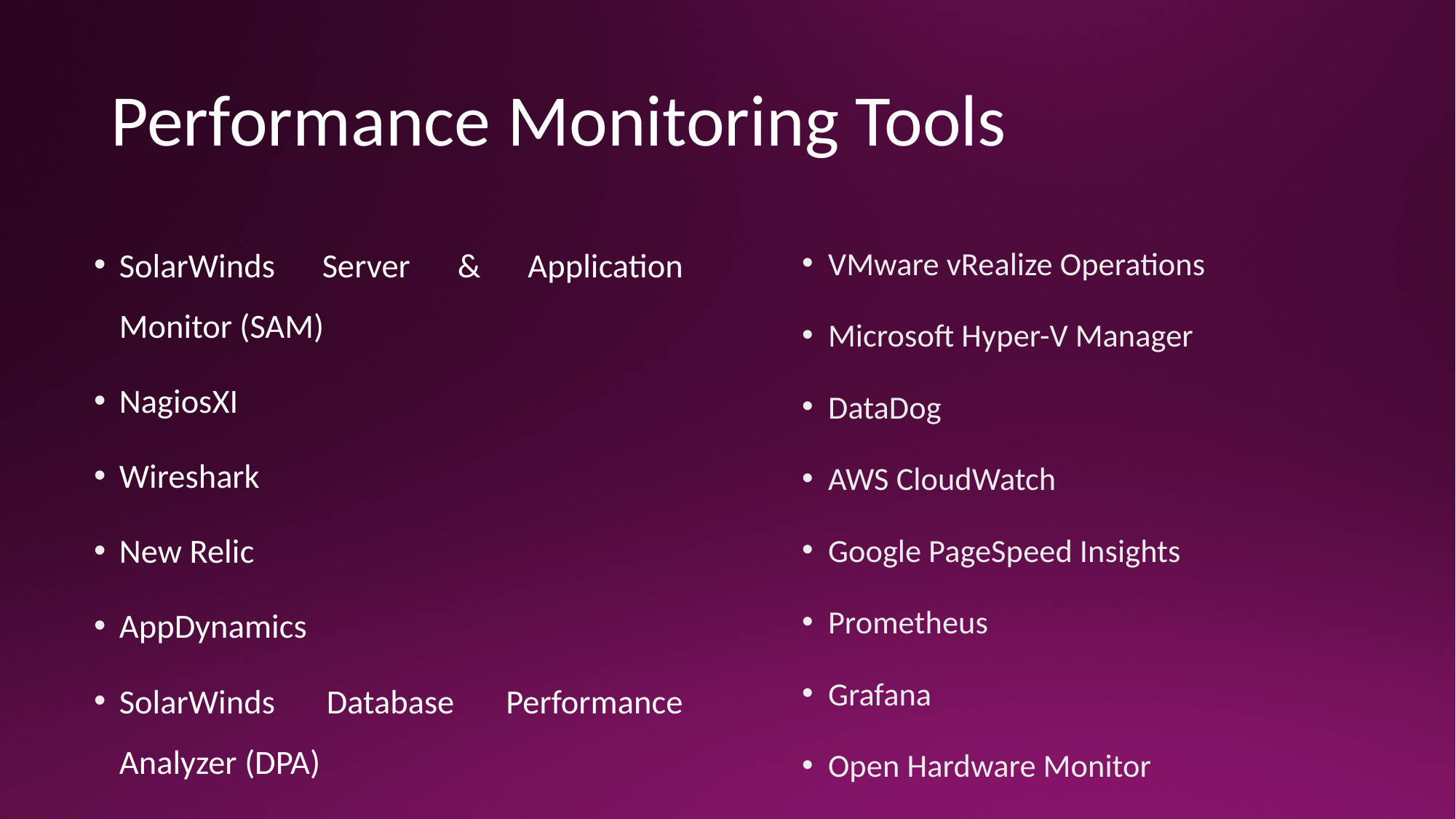

# Performance Monitoring Tools
SolarWinds Server & Application Monitor (SAM)
NagiosXI
Wireshark
New Relic
AppDynamics
SolarWinds Database Performance Analyzer (DPA)
VMware vRealize Operations
Microsoft Hyper-V Manager
DataDog
AWS CloudWatch
Google PageSpeed Insights
Prometheus
Grafana
Open Hardware Monitor